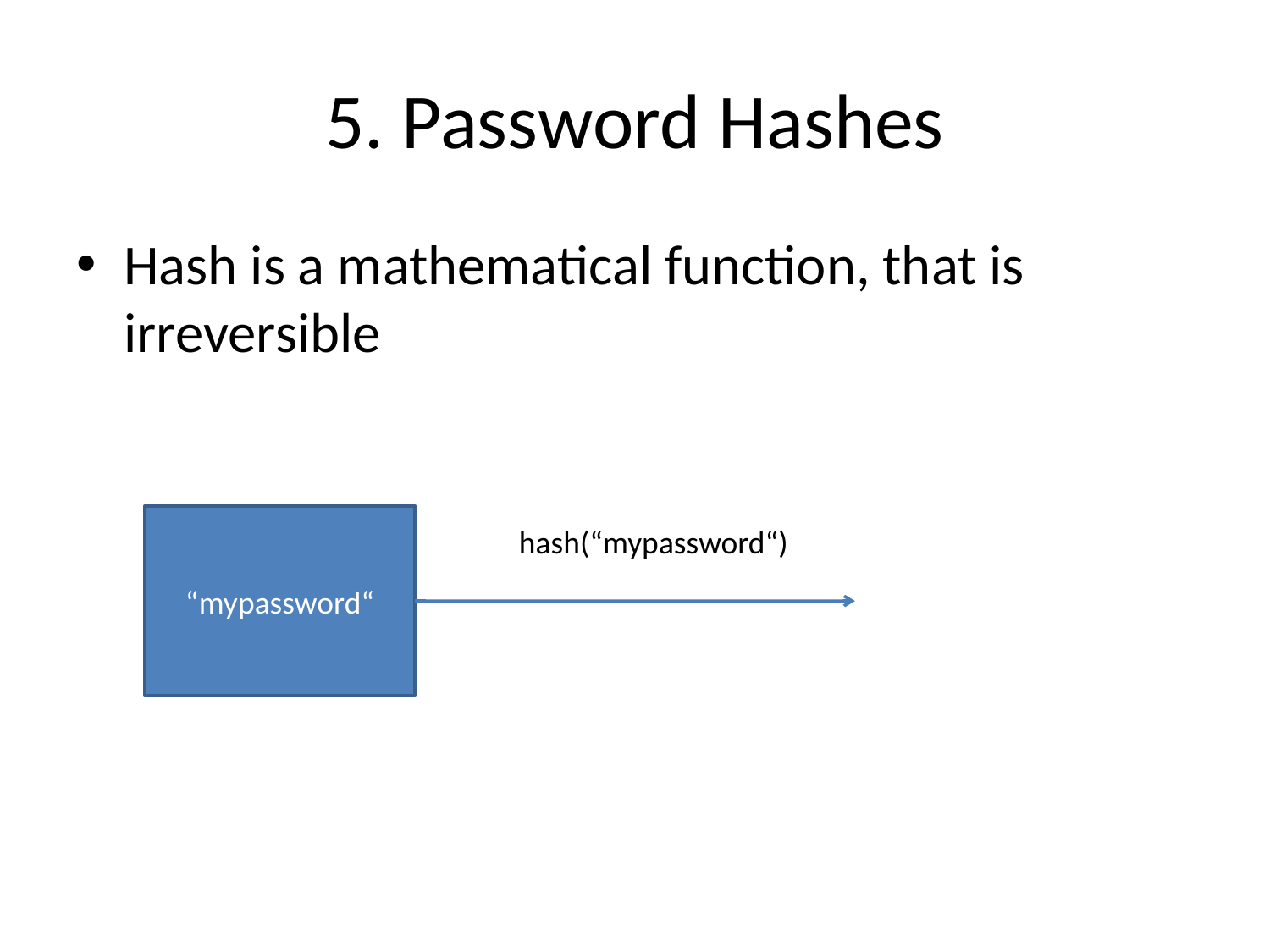

# 5. Password Hashes
Hash is a mathematical function, that is irreversible
“mypassword“
hash(“mypassword“)